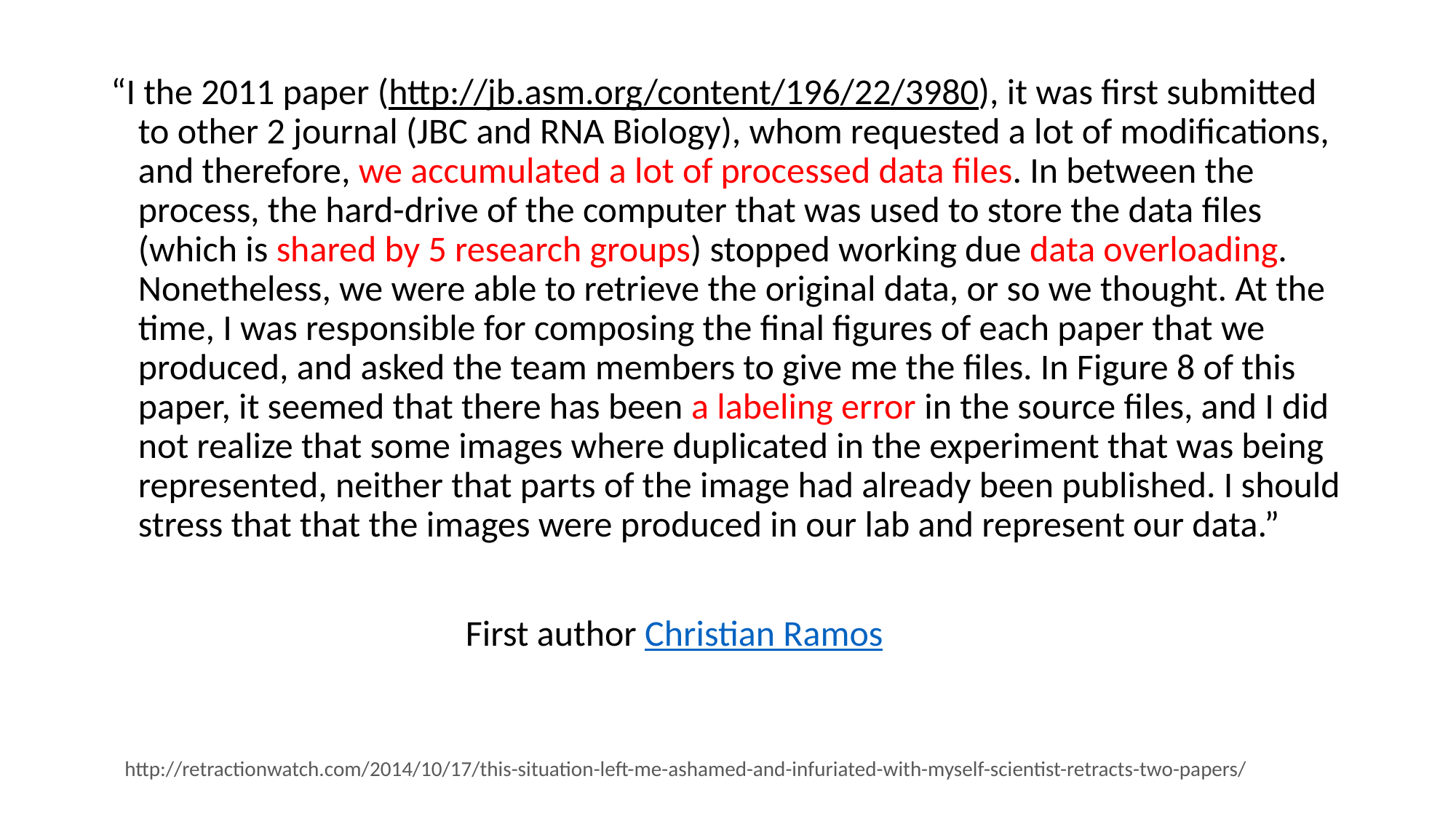

“I the 2011 paper (http://jb.asm.org/content/196/22/3980), it was first submitted to other 2 journal (JBC and RNA Biology), whom requested a lot of modifications, and therefore, we accumulated a lot of processed data files. In between the process, the hard-drive of the computer that was used to store the data files (which is shared by 5 research groups) stopped working due data overloading. Nonetheless, we were able to retrieve the original data, or so we thought. At the time, I was responsible for composing the final figures of each paper that we produced, and asked the team members to give me the files. In Figure 8 of this paper, it seemed that there has been a labeling error in the source files, and I did not realize that some images where duplicated in the experiment that was being represented, neither that parts of the image had already been published. I should stress that that the images were produced in our lab and represent our data.”

				First author Christian Ramos
http://retractionwatch.com/2014/10/17/this-situation-left-me-ashamed-and-infuriated-with-myself-scientist-retracts-two-papers/